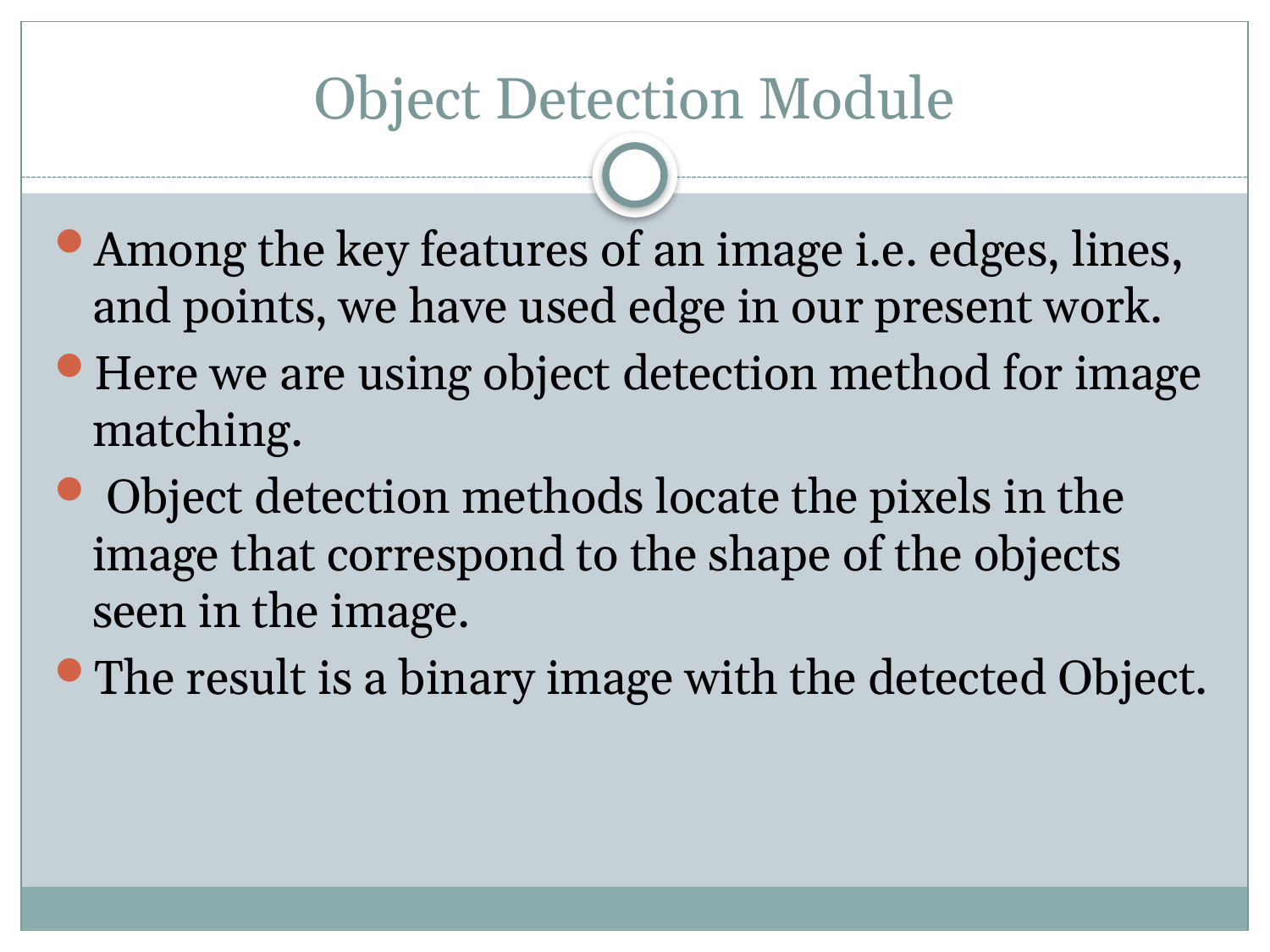

# Object Detection Module
Among the key features of an image i.e. edges, lines, and points, we have used edge in our present work.
Here we are using object detection method for image matching.
 Object detection methods locate the pixels in the image that correspond to the shape of the objects seen in the image.
The result is a binary image with the detected Object.